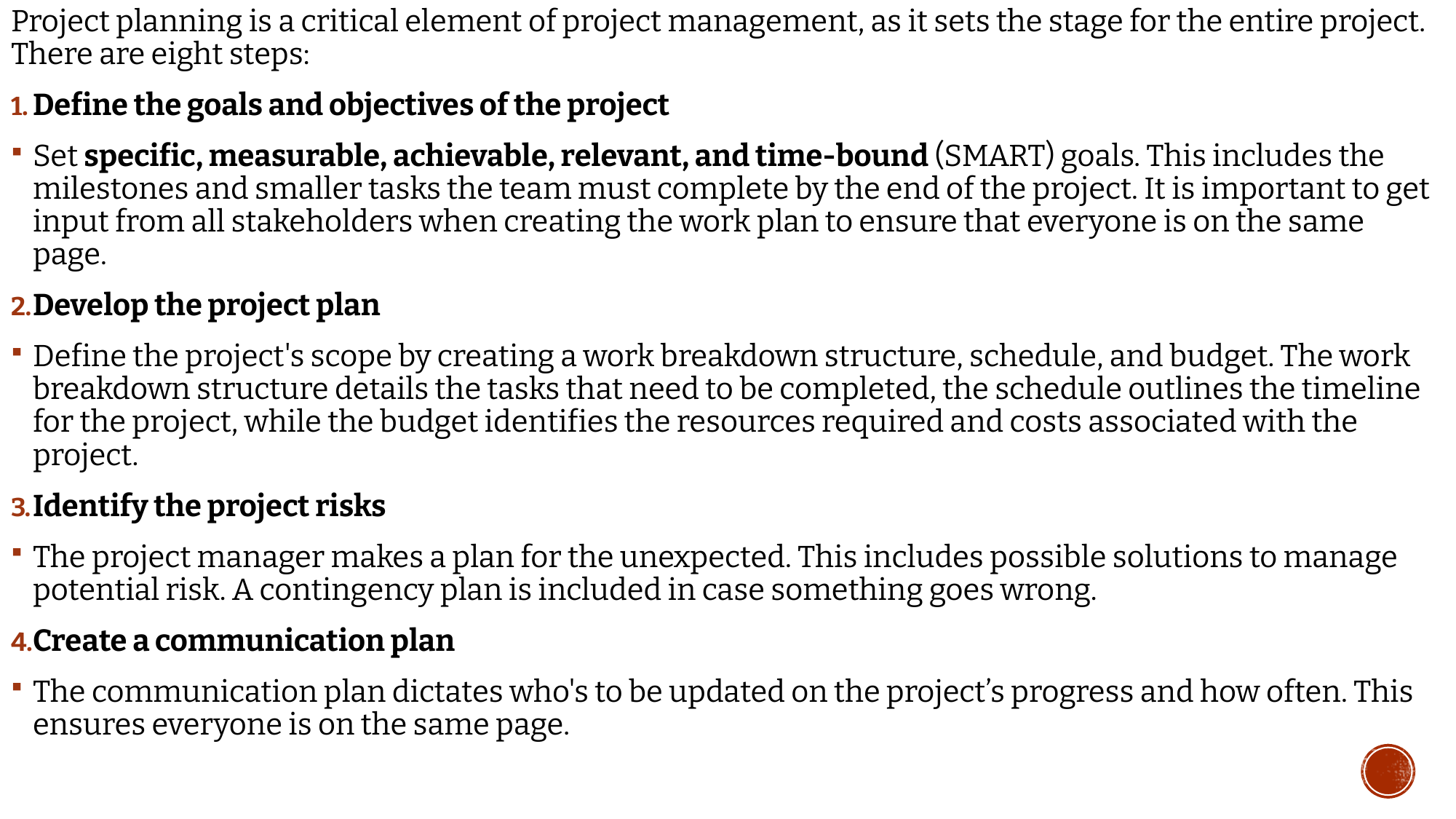

Project planning is a critical element of project management, as it sets the stage for the entire project. There are eight steps:
Define the goals and objectives of the project
Set specific, measurable, achievable, relevant, and time-bound (SMART) goals. This includes the milestones and smaller tasks the team must complete by the end of the project. It is important to get input from all stakeholders when creating the work plan to ensure that everyone is on the same page.
Develop the project plan
Define the project's scope by creating a work breakdown structure, schedule, and budget. The work breakdown structure details the tasks that need to be completed, the schedule outlines the timeline for the project, while the budget identifies the resources required and costs associated with the project.
Identify the project risks
The project manager makes a plan for the unexpected. This includes possible solutions to manage potential risk. A contingency plan is included in case something goes wrong.
Create a communication plan
The communication plan dictates who's to be updated on the project’s progress and how often. This ensures everyone is on the same page.